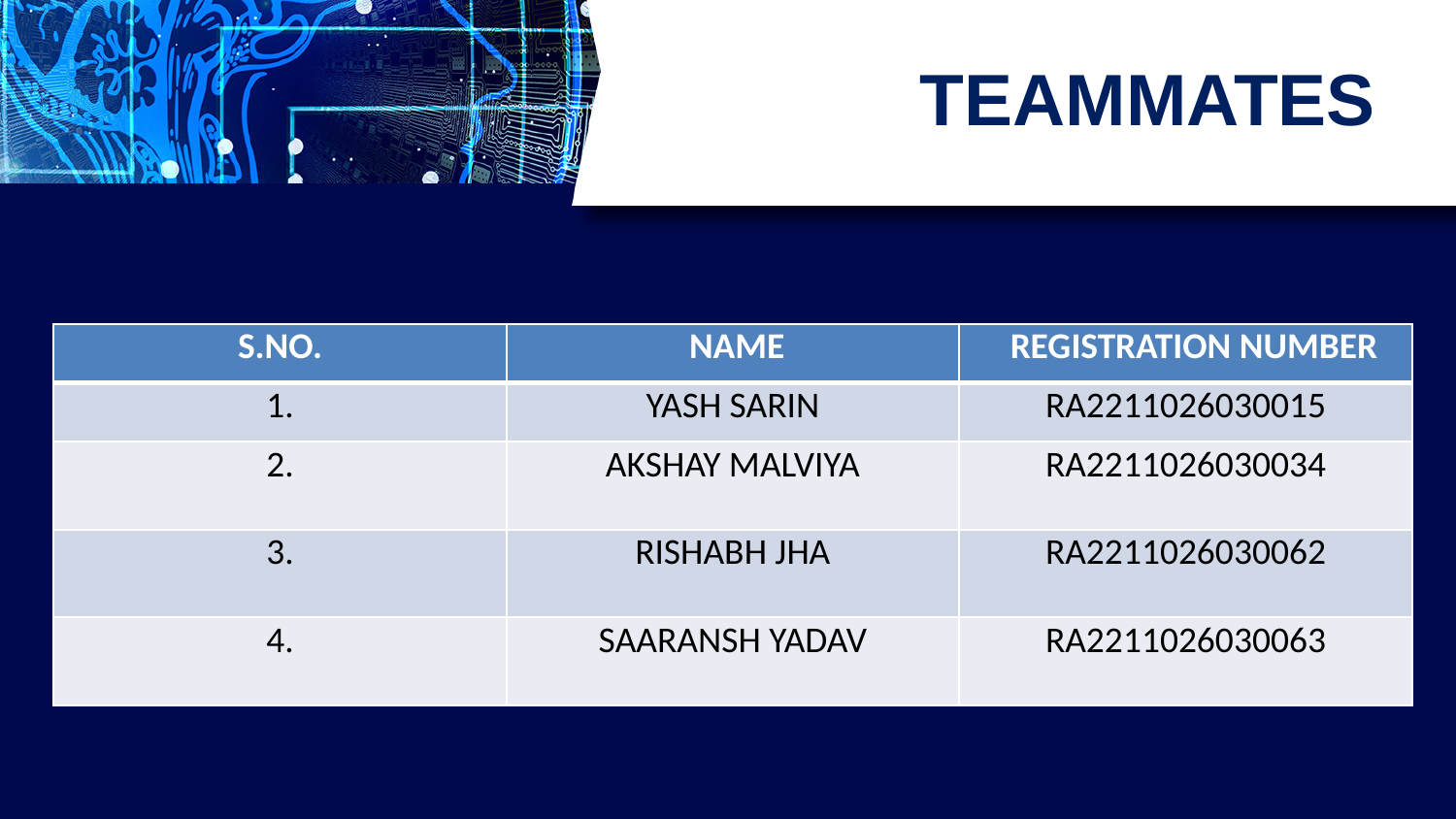

# TEAMMATES
| S.NO. | NAME | REGISTRATION NUMBER |
| --- | --- | --- |
| 1. | YASH SARIN | RA2211026030015 |
| 2. | AKSHAY MALVIYA | RA2211026030034 |
| 3. | RISHABH JHA | RA2211026030062 |
| 4. | SAARANSH YADAV | RA2211026030063 |